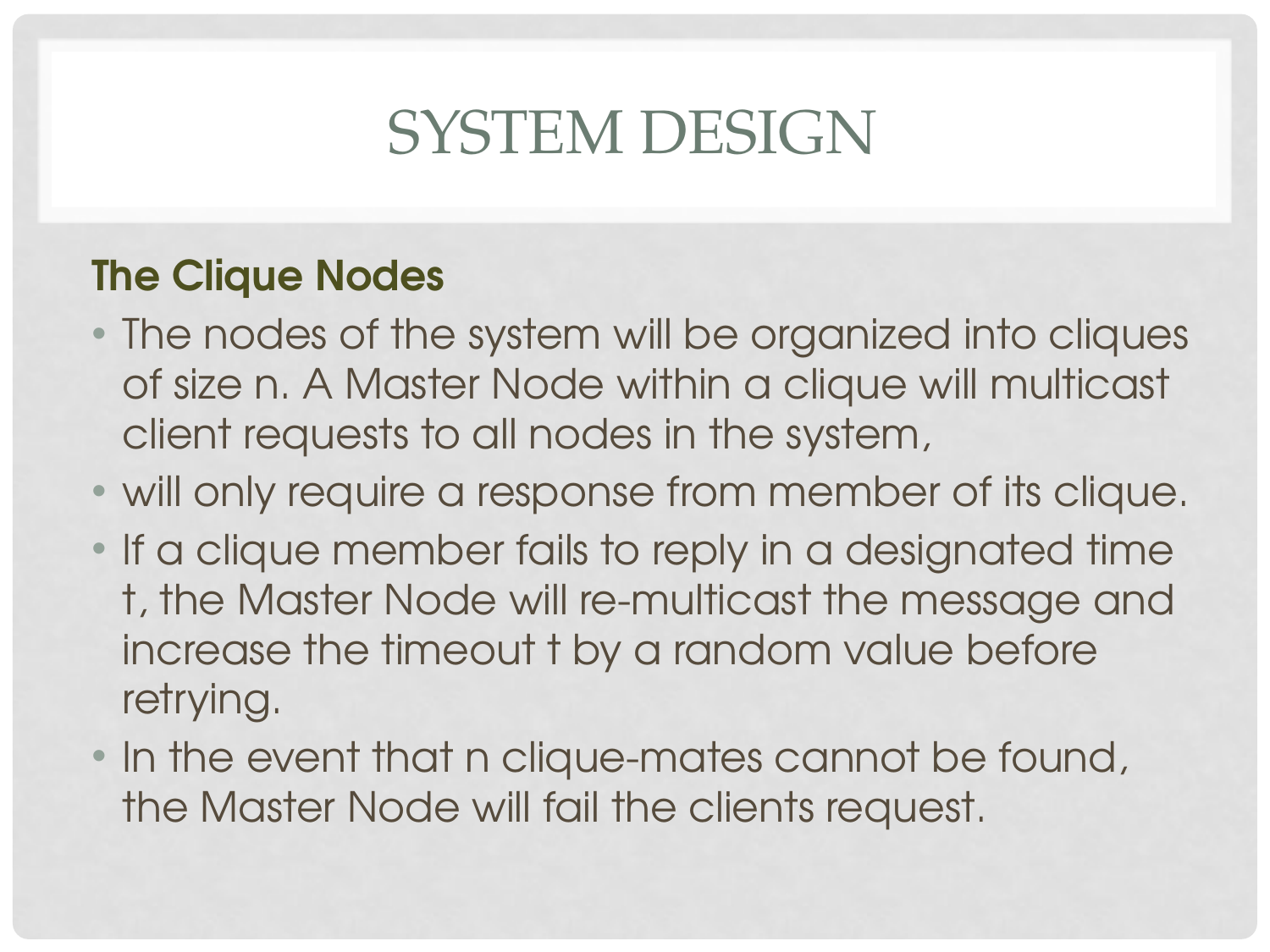

# System Design
The Clique Nodes
The nodes of the system will be organized into cliques of size n. A Master Node within a clique will multicast client requests to all nodes in the system,
will only require a response from member of its clique.
If a clique member fails to reply in a designated time t, the Master Node will re-multicast the message and increase the timeout t by a random value before retrying.
In the event that n clique-mates cannot be found, the Master Node will fail the clients request.